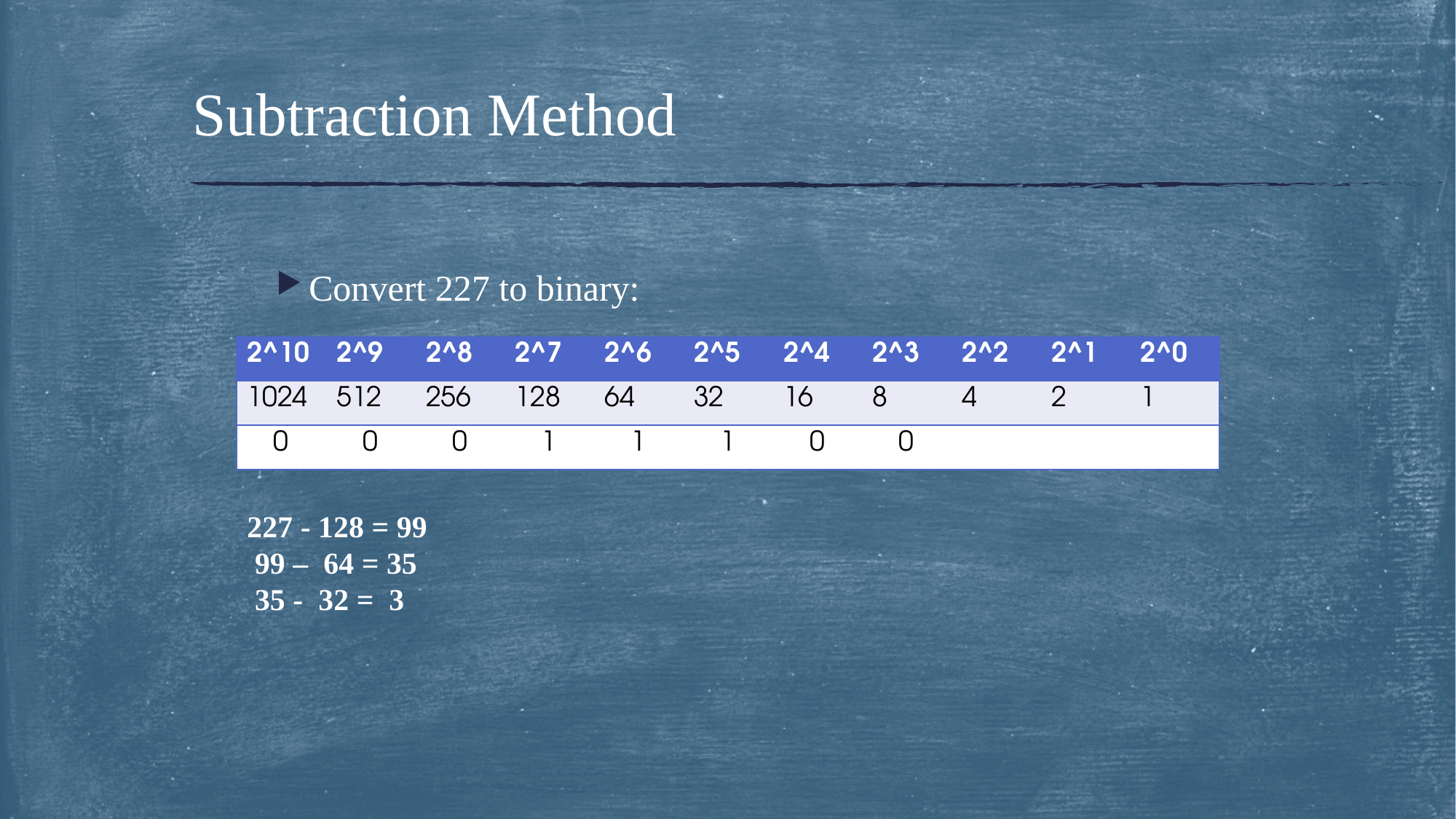

# Subtraction Method
Convert 227 to binary:
| 2^10 | 2^9 | 2^8 | 2^7 | 2^6 | 2^5 | 2^4 | 2^3 | 2^2 | 2^1 | 2^0 |
| --- | --- | --- | --- | --- | --- | --- | --- | --- | --- | --- |
| 1024 | 512 | 256 | 128 | 64 | 32 | 16 | 8 | 4 | 2 | 1 |
| 0 | 0 | 0 | 1 | 1 | 1 | 0 | 0 |  |  |  |
227 - 128 = 99
 99 –  64 = 35
 35 -  32 =  3